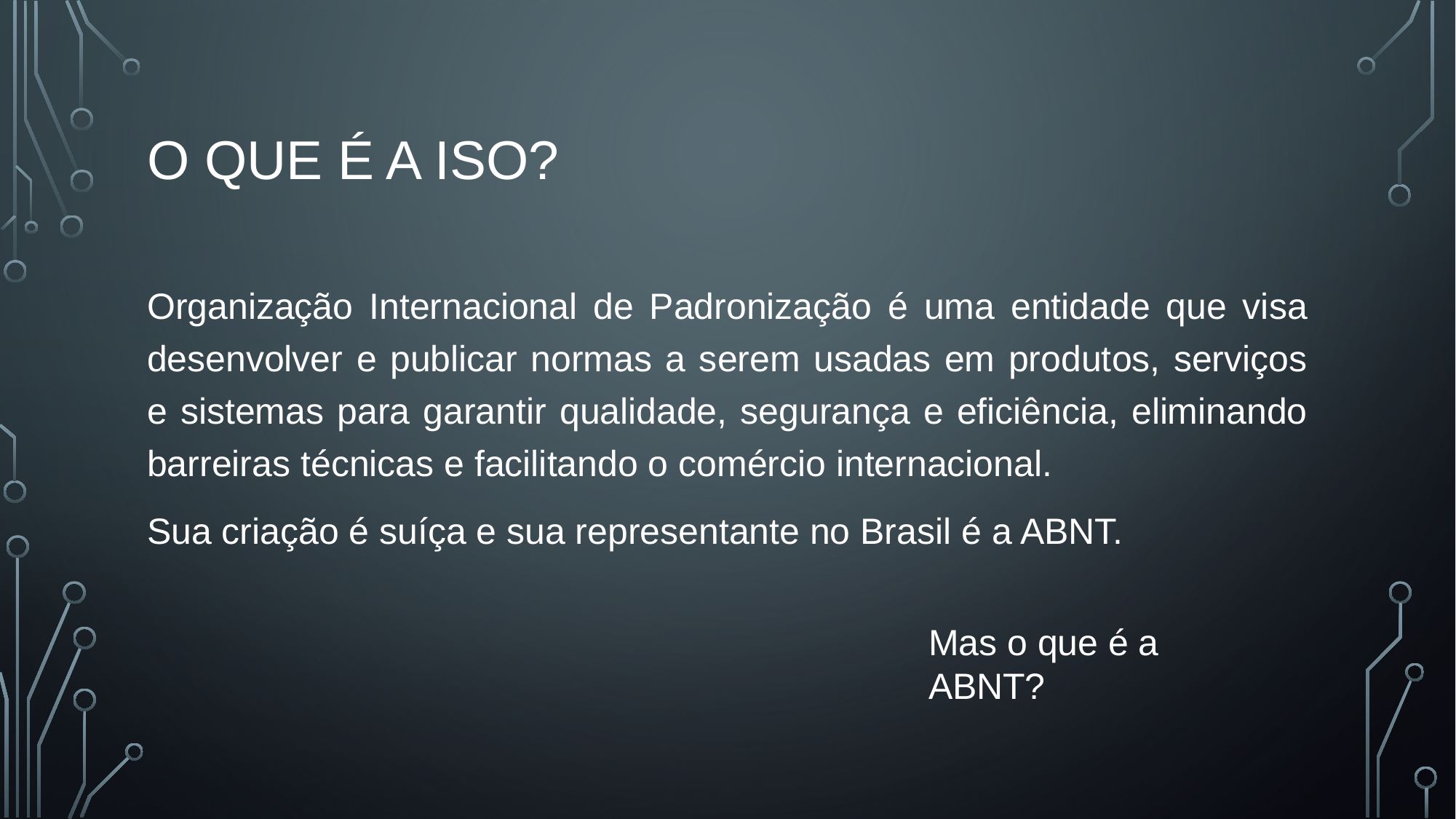

# O QUE É A ISO?
Organização Internacional de Padronização é uma entidade que visa desenvolver e publicar normas a serem usadas em produtos, serviços e sistemas para garantir qualidade, segurança e eficiência, eliminando barreiras técnicas e facilitando o comércio internacional.
Sua criação é suíça e sua representante no Brasil é a ABNT.
Mas o que é a ABNT?